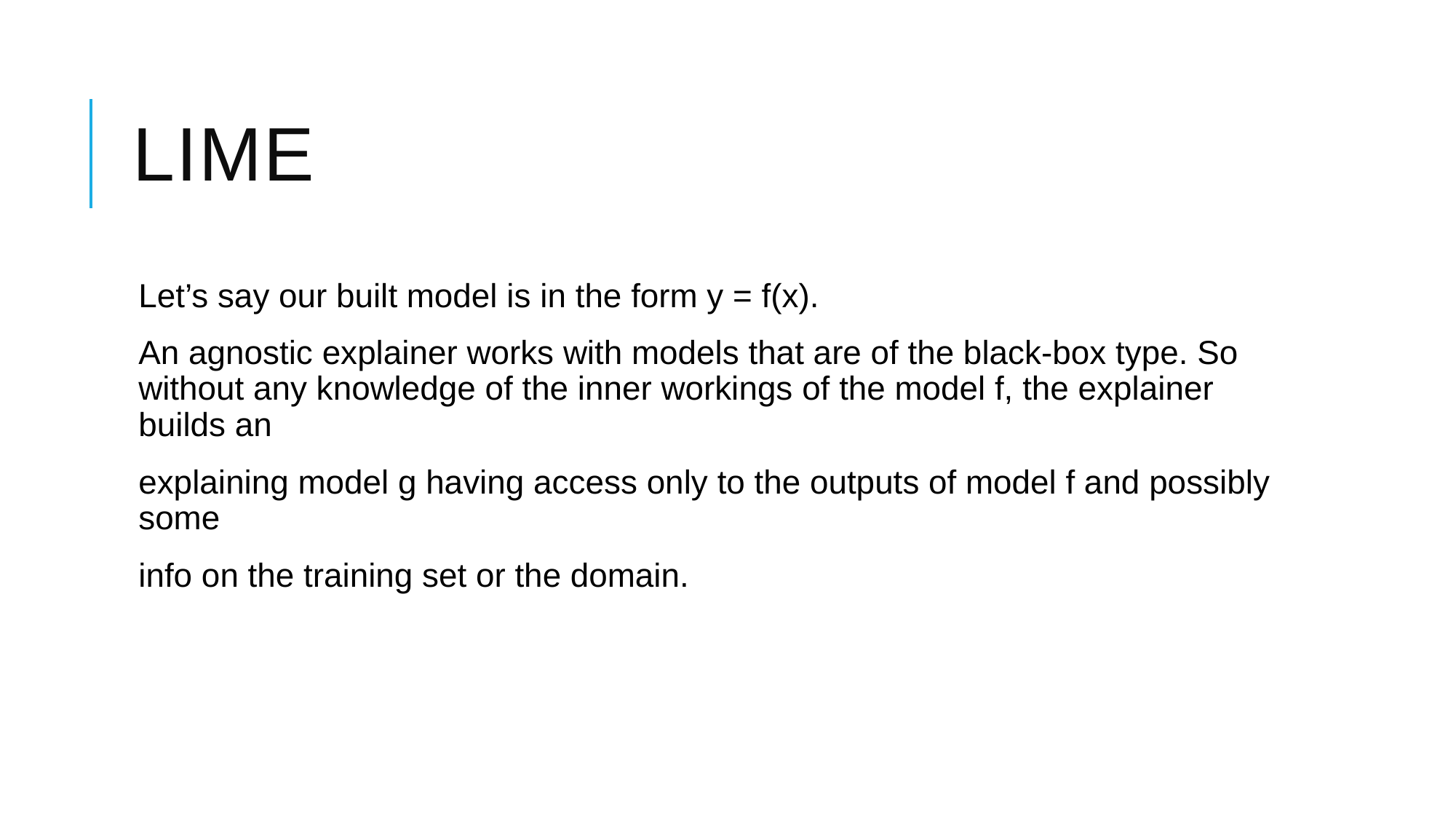

# lime
Let’s say our built model is in the form y = f(x).
An agnostic explainer works with models that are of the black-box type. So without any knowledge of the inner workings of the model f, the explainer builds an
explaining model g having access only to the outputs of model f and possibly some
info on the training set or the domain.